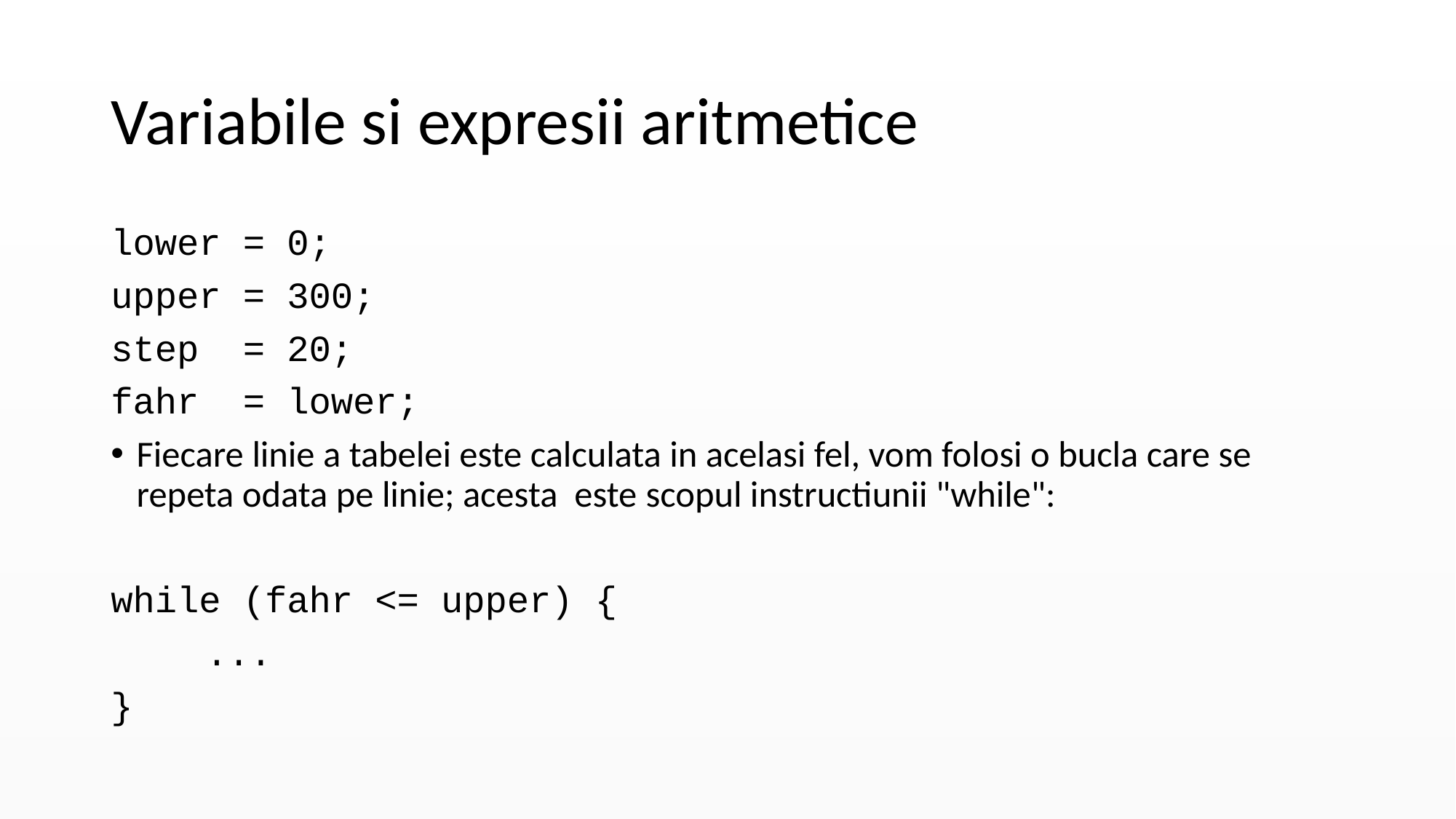

# Variabile si expresii aritmetice
lower = 0;
upper = 300;
step  = 20;
fahr  = lower;
Fiecare linie a tabelei este calculata in acelasi fel, vom folosi o bucla care se repeta odata pe linie; acesta  este scopul instructiunii "while":

while (fahr <= upper) {
	...
}